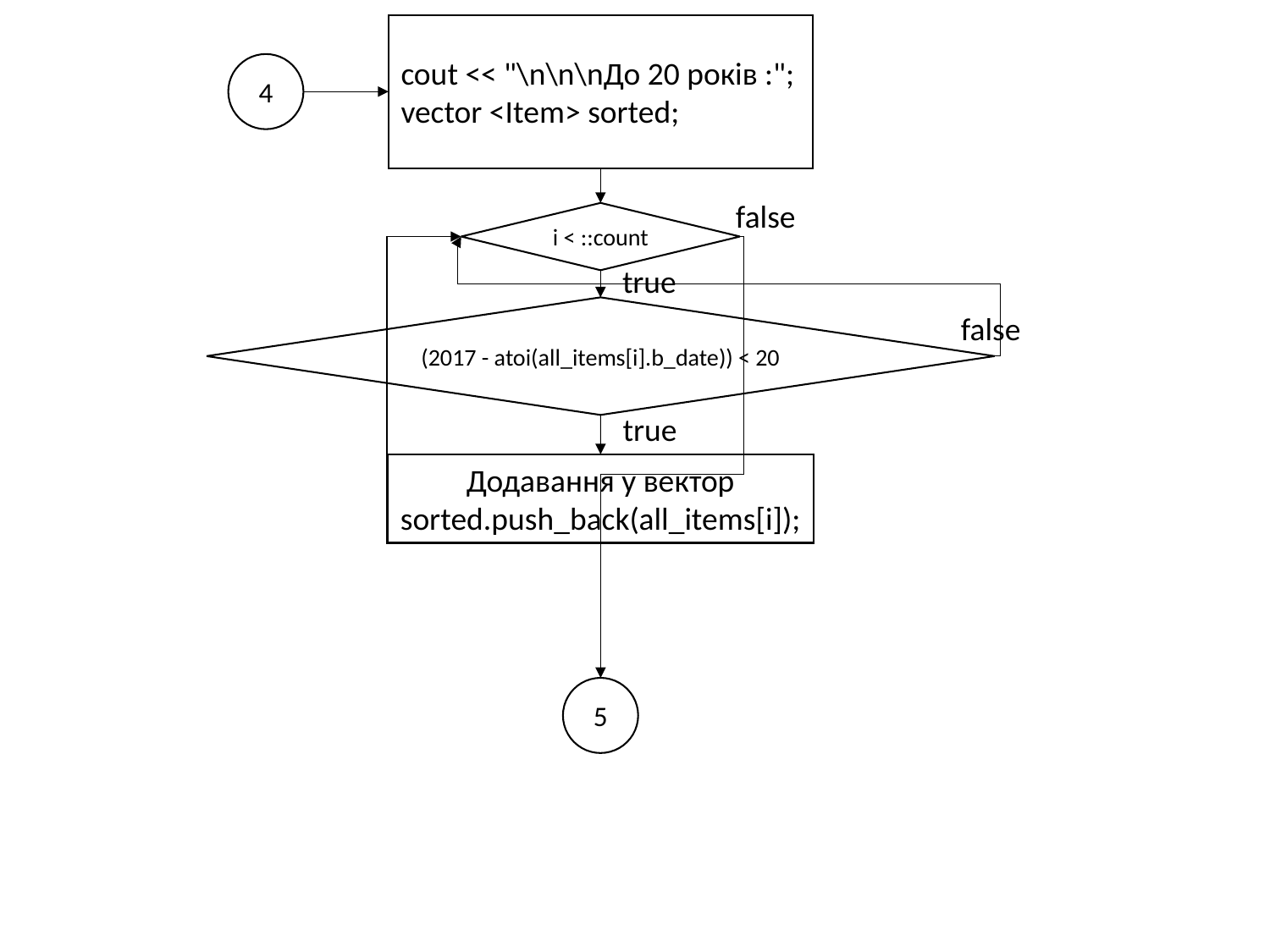

cout << "\n\n\nДо 20 років :";
vector <Item> sorted;
4
false
i < ::count
true
(2017 - atoi(all_items[i].b_date)) < 20
false
true
Додавання у вектор
sorted.push_back(all_items[i]);
5